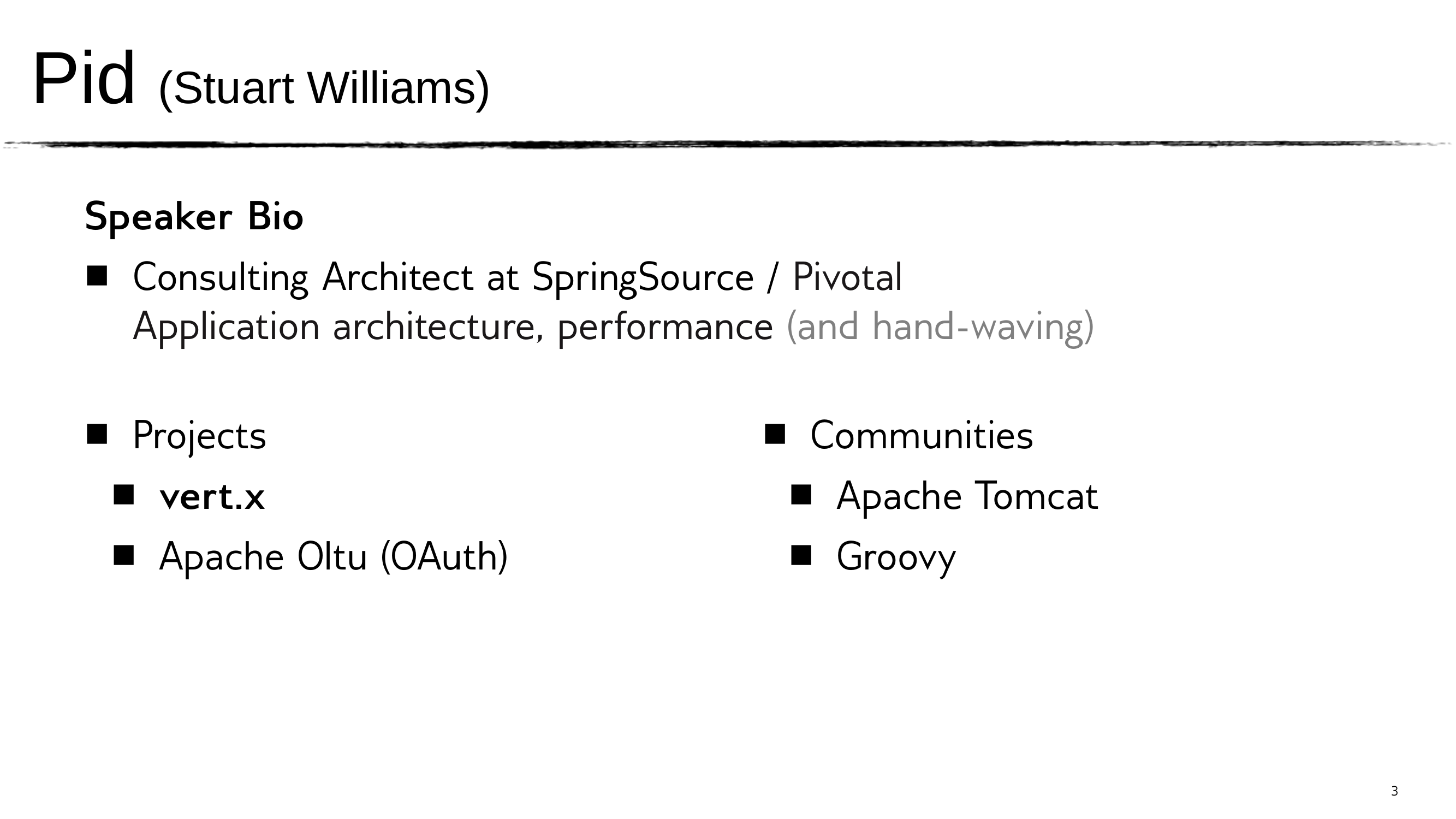

Pid (Stuart Williams)
Speaker Bio
Consulting Architect at SpringSource / Pivotal
Application architecture, performance (and hand-waving)

Projects
vert.x
Apache Oltu (OAuth)
Communities
Apache Tomcat
Groovy
3